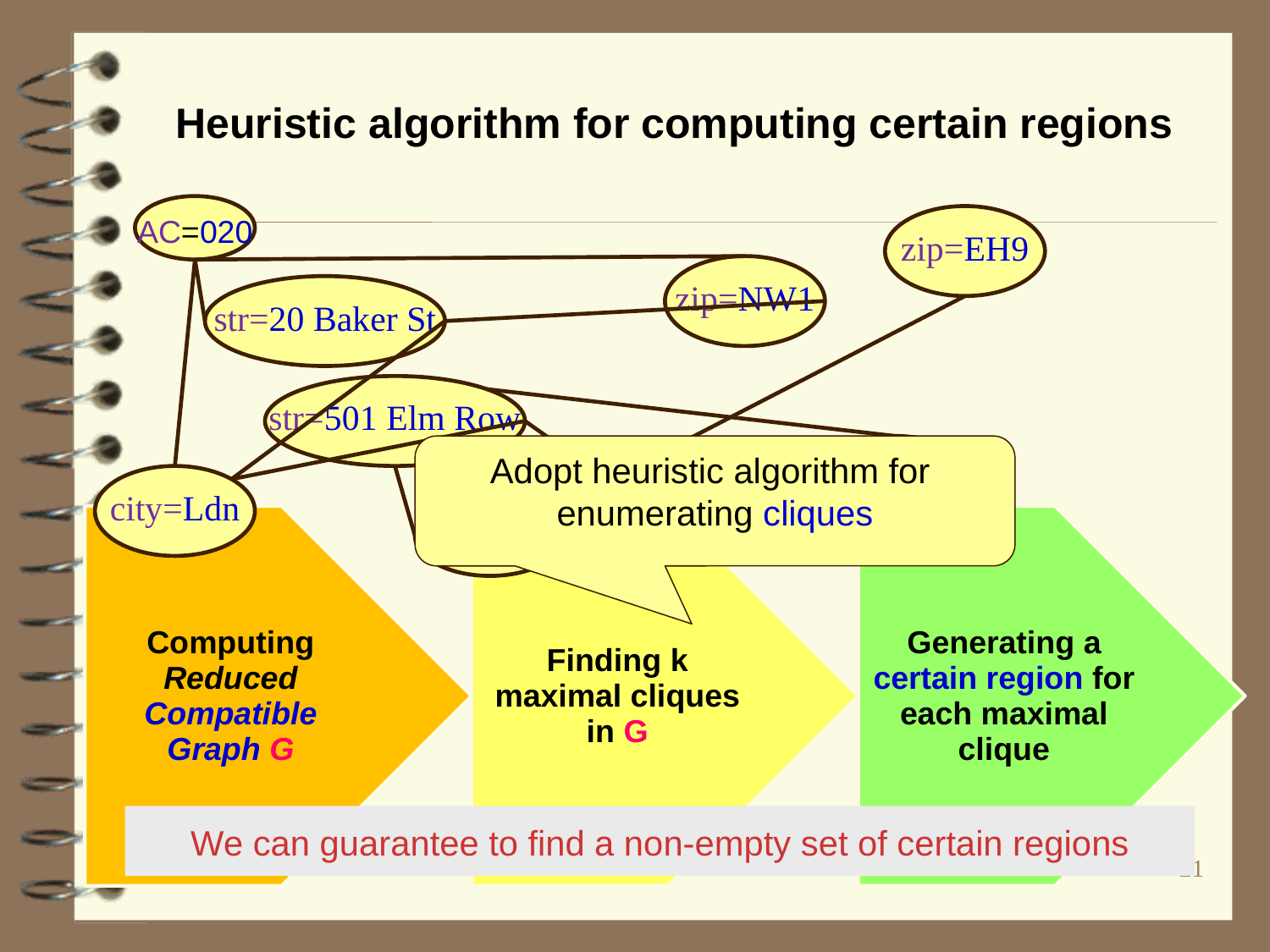

# Heuristic algorithm for computing certain regions
AC=020
zip=EH9
zip=NW1
str=20 Baker St
str=501 Elm Row
Adopt heuristic algorithm for
enumerating cliques
zip=EH8
AC=131

city=Ldn
city=Edi
Computing Reduced Compatible Graph G
Finding k maximal cliques in G
Generating a certain region for each maximal clique
We can guarantee to find a non-empty set of certain regions
21